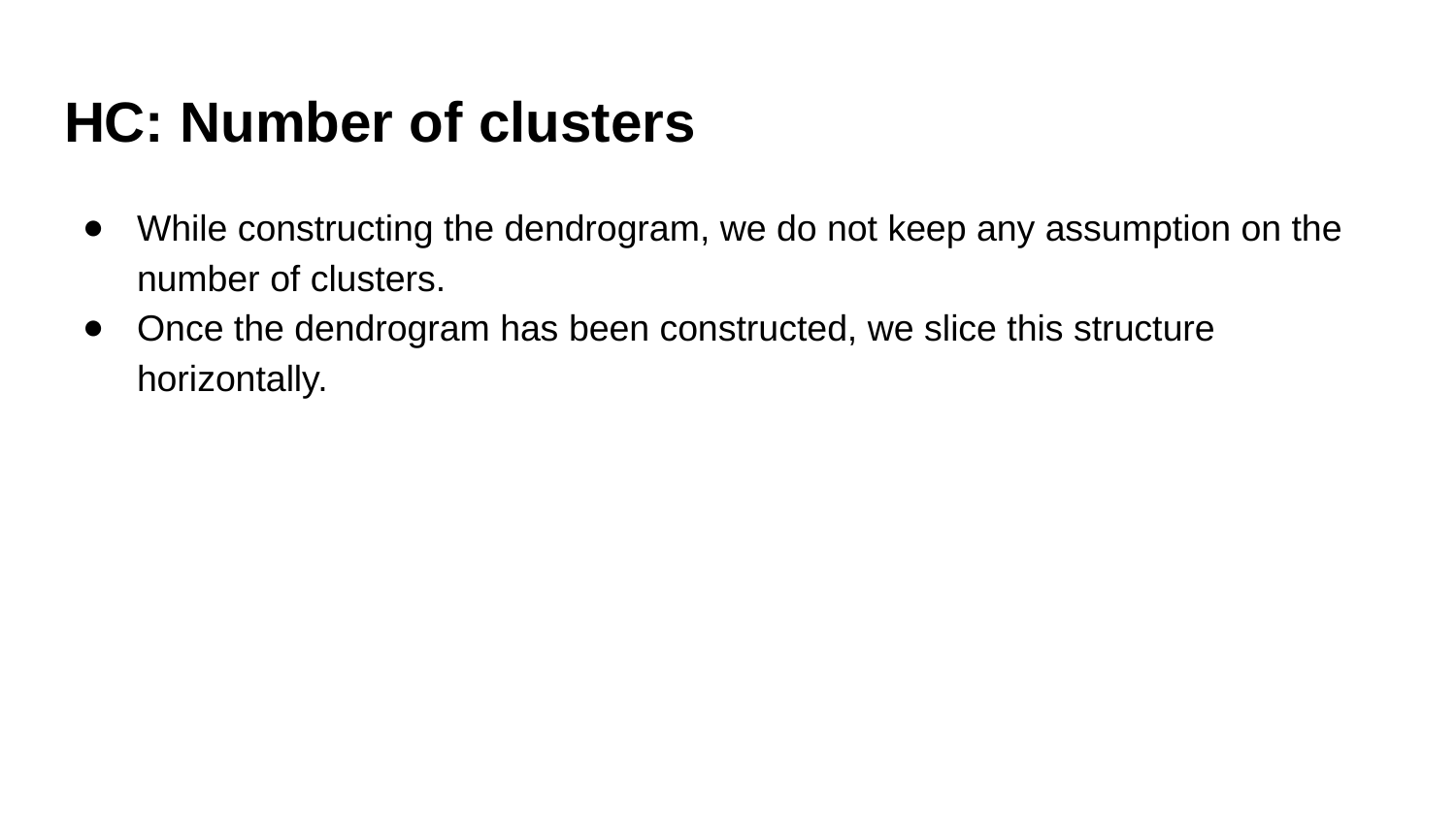

# HC: Number of clusters

While constructing the dendrogram, we do not keep any assumption on the number of clusters.
Once the dendrogram has been constructed, we slice this structure horizontally.